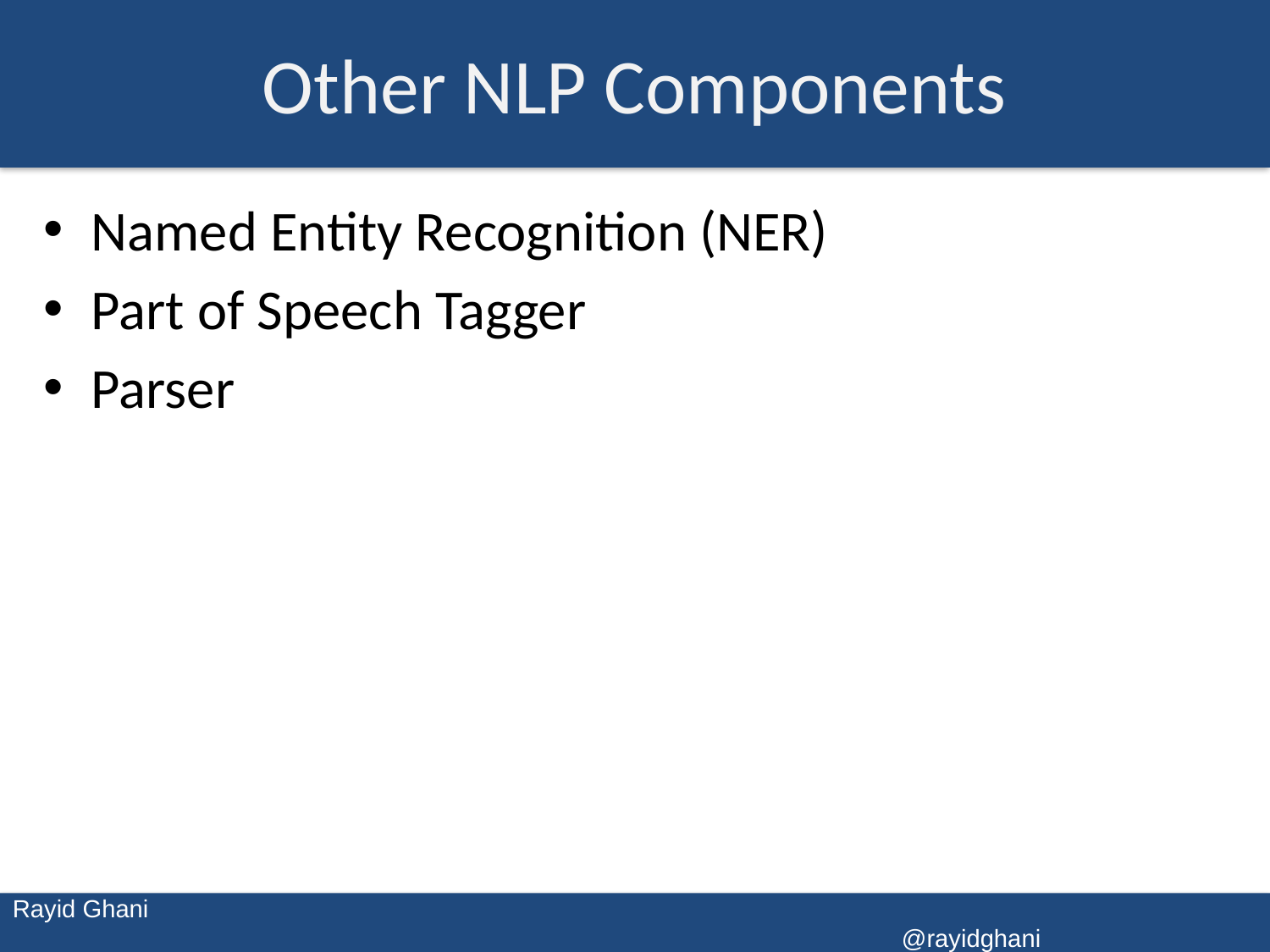

# Other NLP Components
Named Entity Recognition (NER)
Part of Speech Tagger
Parser